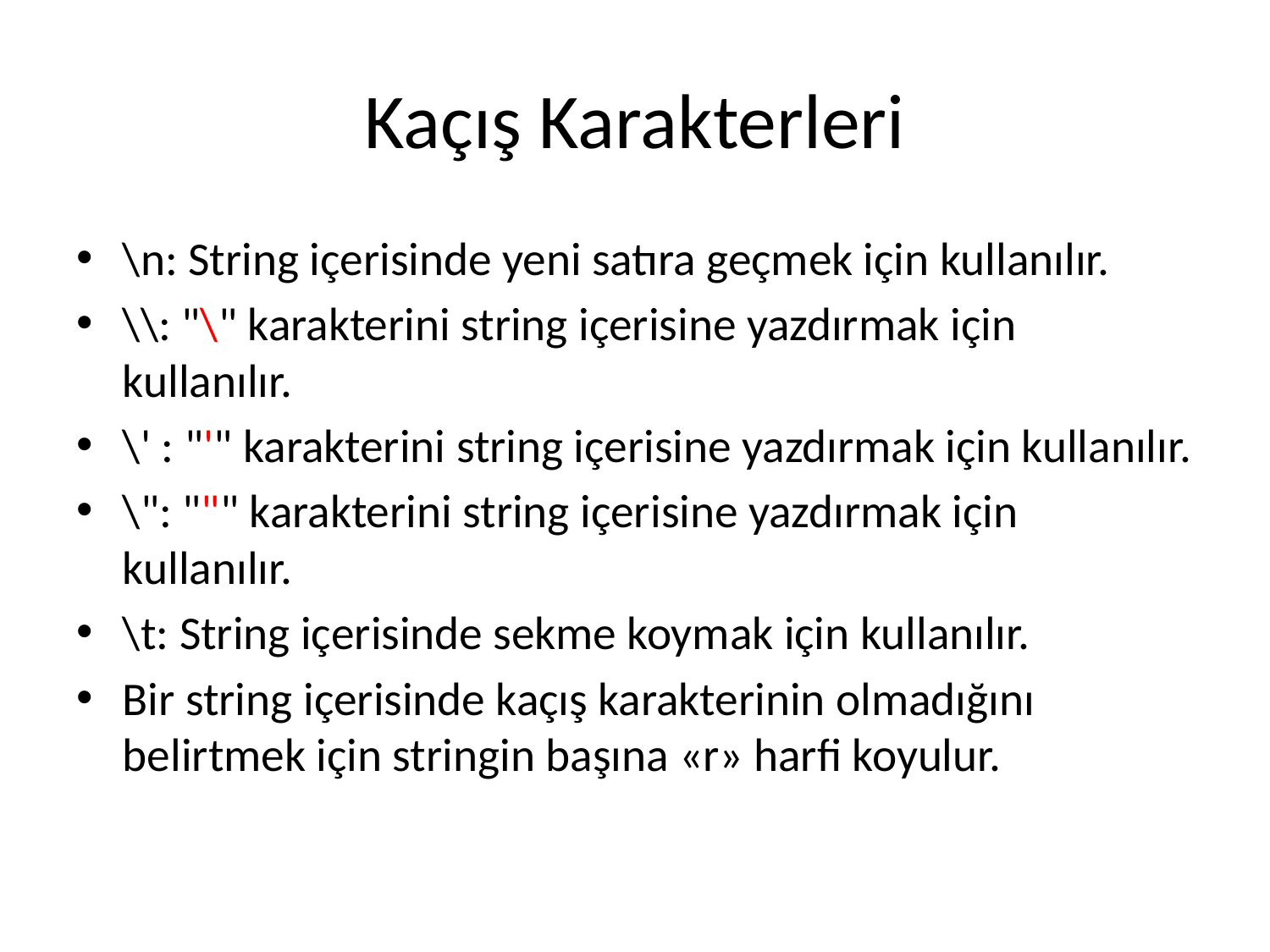

# Kaçış Karakterleri
\n: String içerisinde yeni satıra geçmek için kullanılır.
\\: "\" karakterini string içerisine yazdırmak için kullanılır.
\' : "'" karakterini string içerisine yazdırmak için kullanılır.
\": """ karakterini string içerisine yazdırmak için kullanılır.
\t: String içerisinde sekme koymak için kullanılır.
Bir string içerisinde kaçış karakterinin olmadığını belirtmek için stringin başına «r» harfi koyulur.